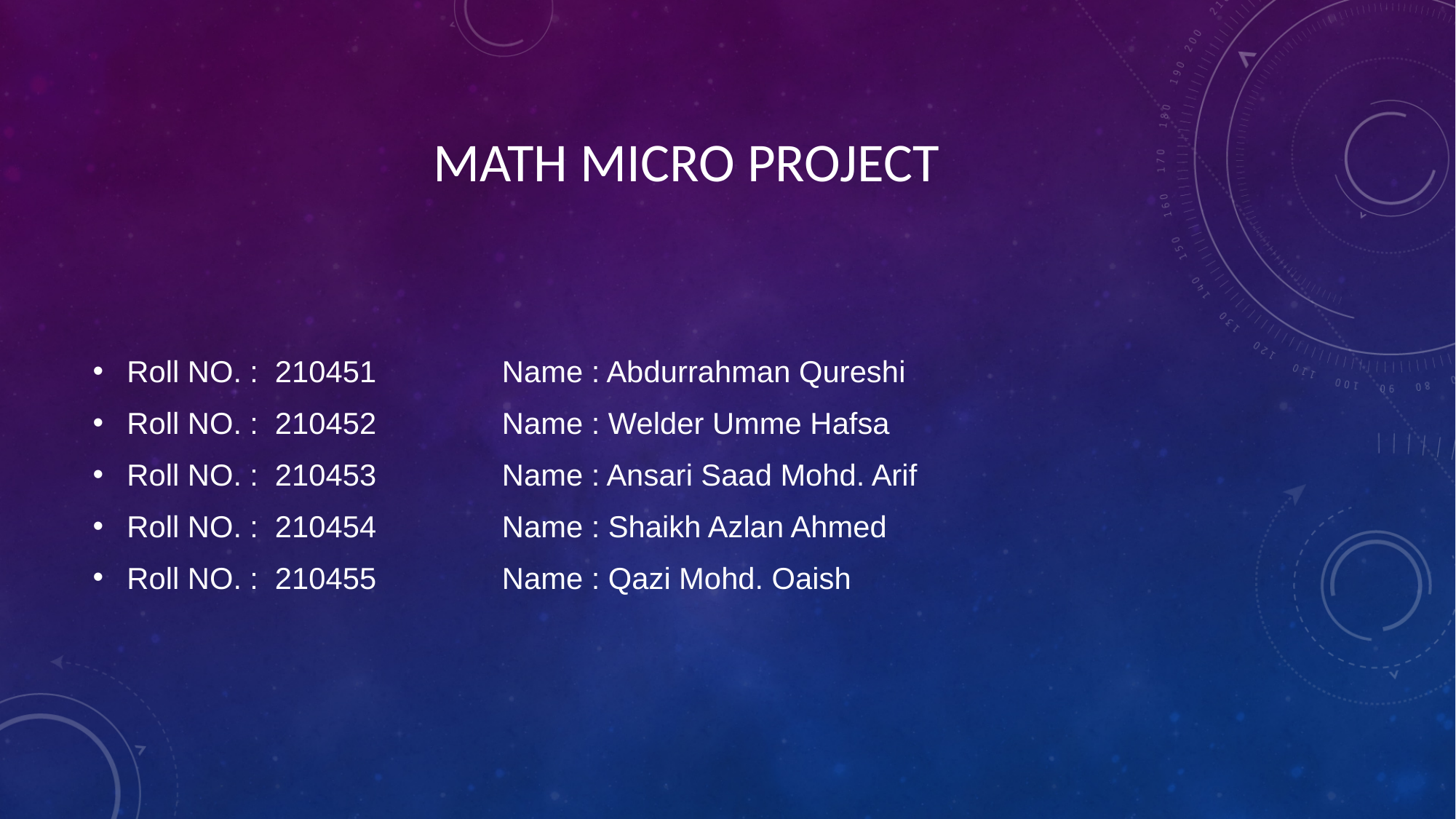

# Math micro project
Roll NO. :  210451               Name : Abdurrahman Qureshi
Roll NO. :  210452               Name : Welder Umme Hafsa
Roll NO. :  210453               Name : Ansari Saad Mohd. Arif
Roll NO. :  210454               Name : Shaikh Azlan Ahmed
Roll NO. :  210455               Name : Qazi Mohd. Oaish